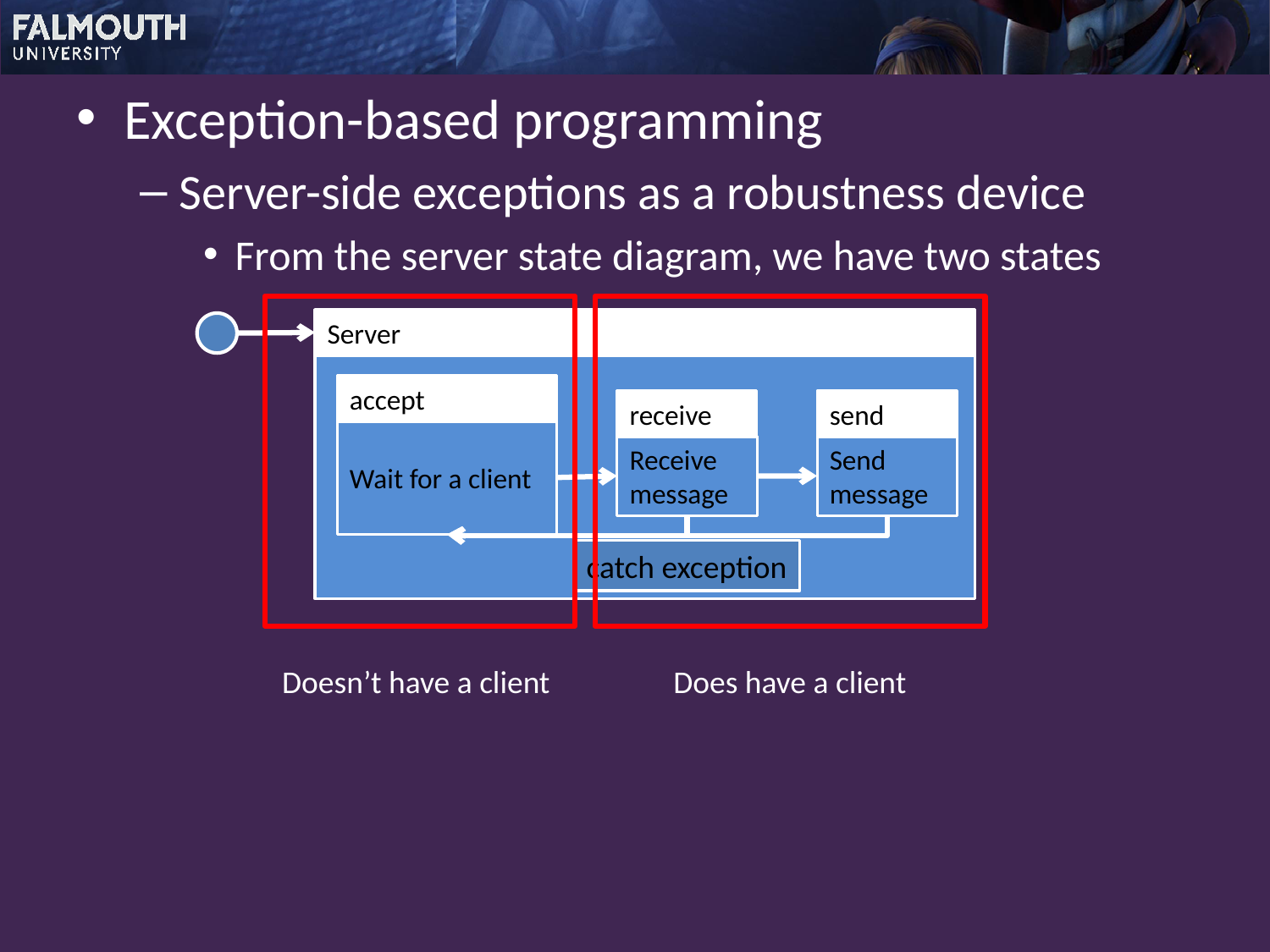

Exception-based programming
Server-side exceptions as a robustness device
From the server state diagram, we have two states

Server

accept

Wait for a client

receive
Receive
message
send
Send
message
catch exception
Doesn’t have a client
Does have a client